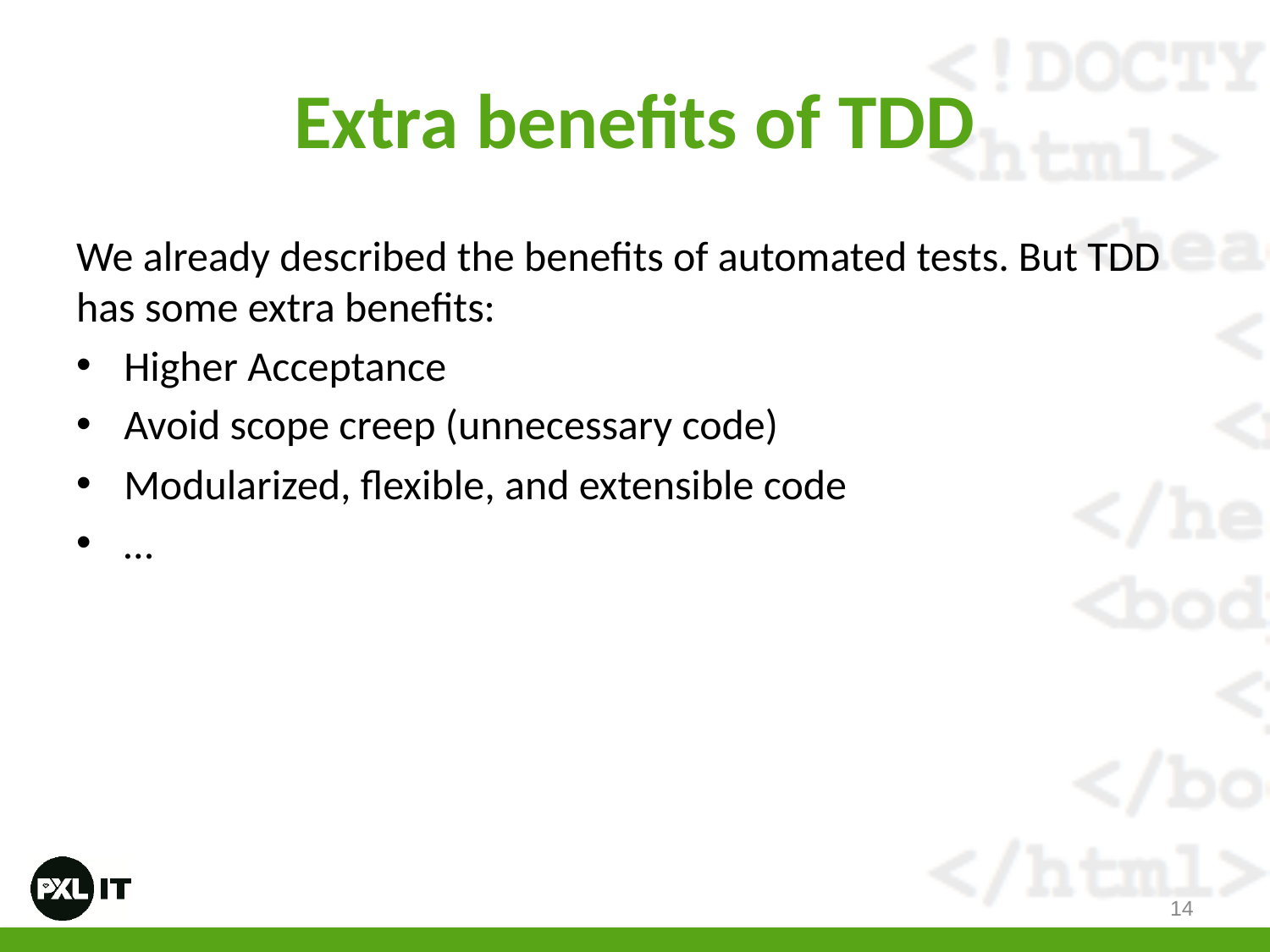

# Extra benefits of TDD
We already described the benefits of automated tests. But TDD has some extra benefits:
Higher Acceptance
Avoid scope creep (unnecessary code)
Modularized, flexible, and extensible code
…
14